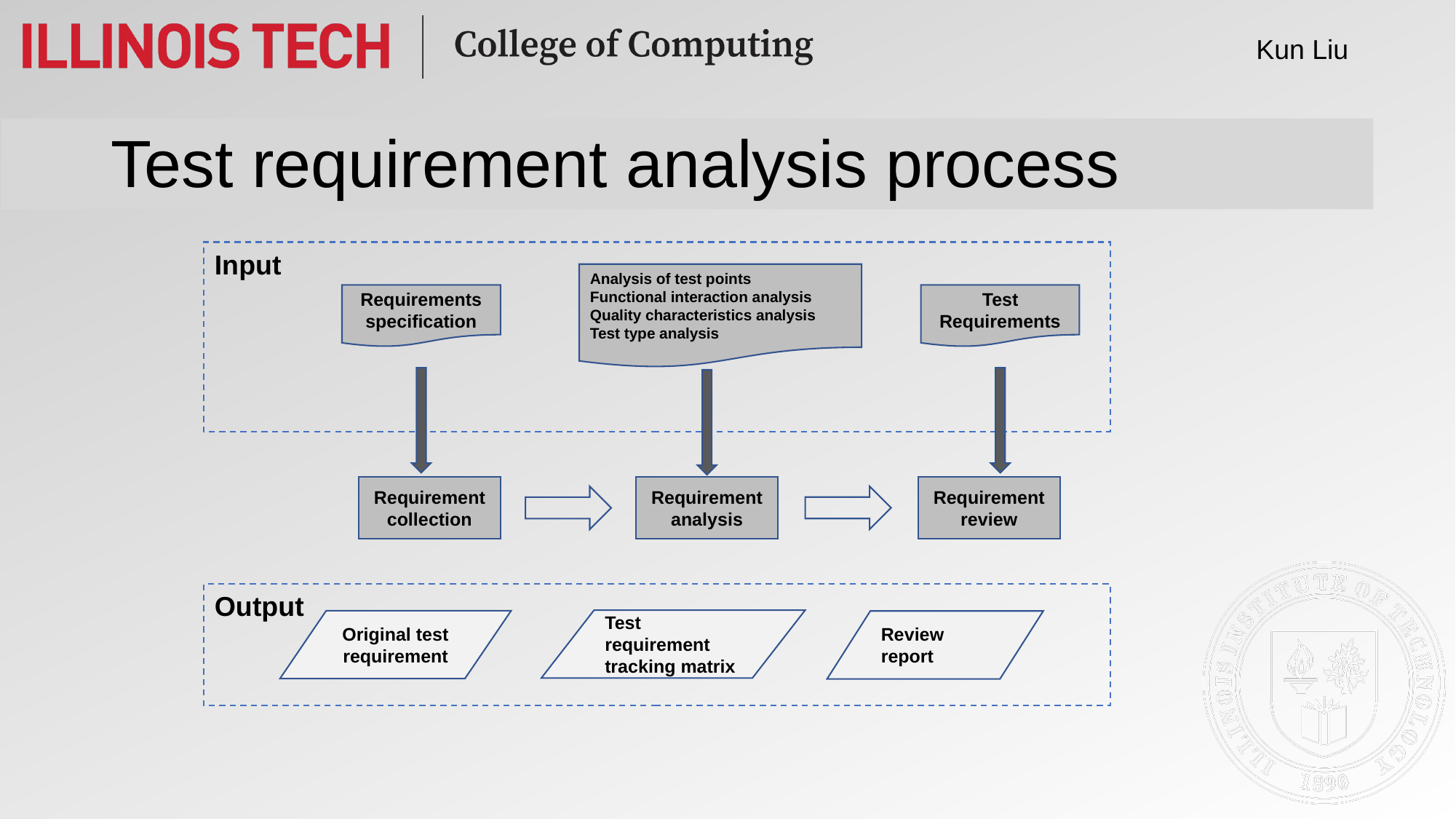

Kun Liu
# Test requirement analysis process

Input
Analysis of test points
Functional interaction analysis
Quality characteristics analysis
Test type analysis

Requirements specification

Test Requirements

Requirement collection
Requirement analysis
Requirement review

Output
Test requirement tracking matrix
Original test requirement
Review report